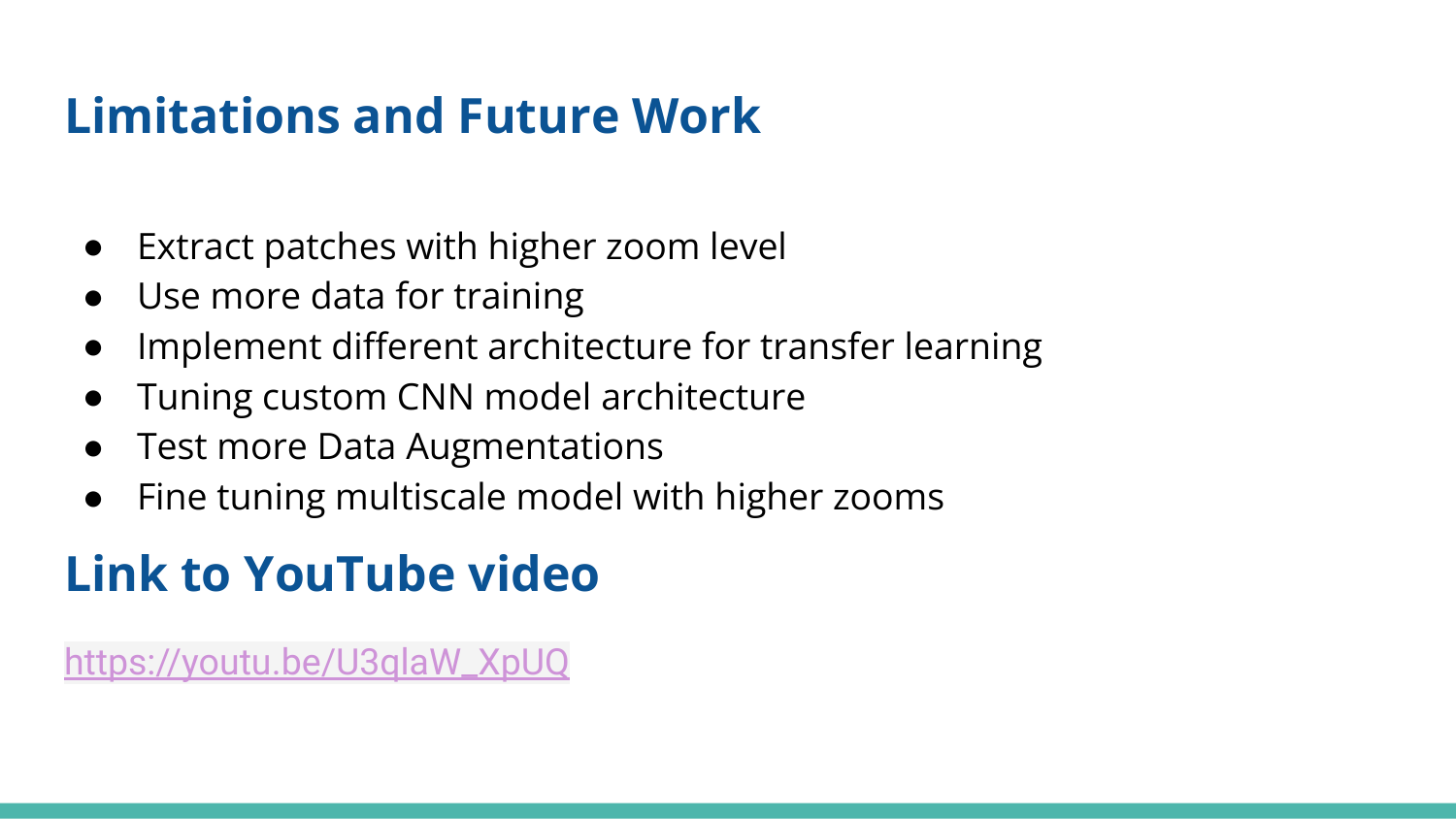

# Limitations and Future Work
Extract patches with higher zoom level
Use more data for training
Implement different architecture for transfer learning
Tuning custom CNN model architecture
Test more Data Augmentations
Fine tuning multiscale model with higher zooms

https://youtu.be/U3qlaW_XpUQ
Link to YouTube video